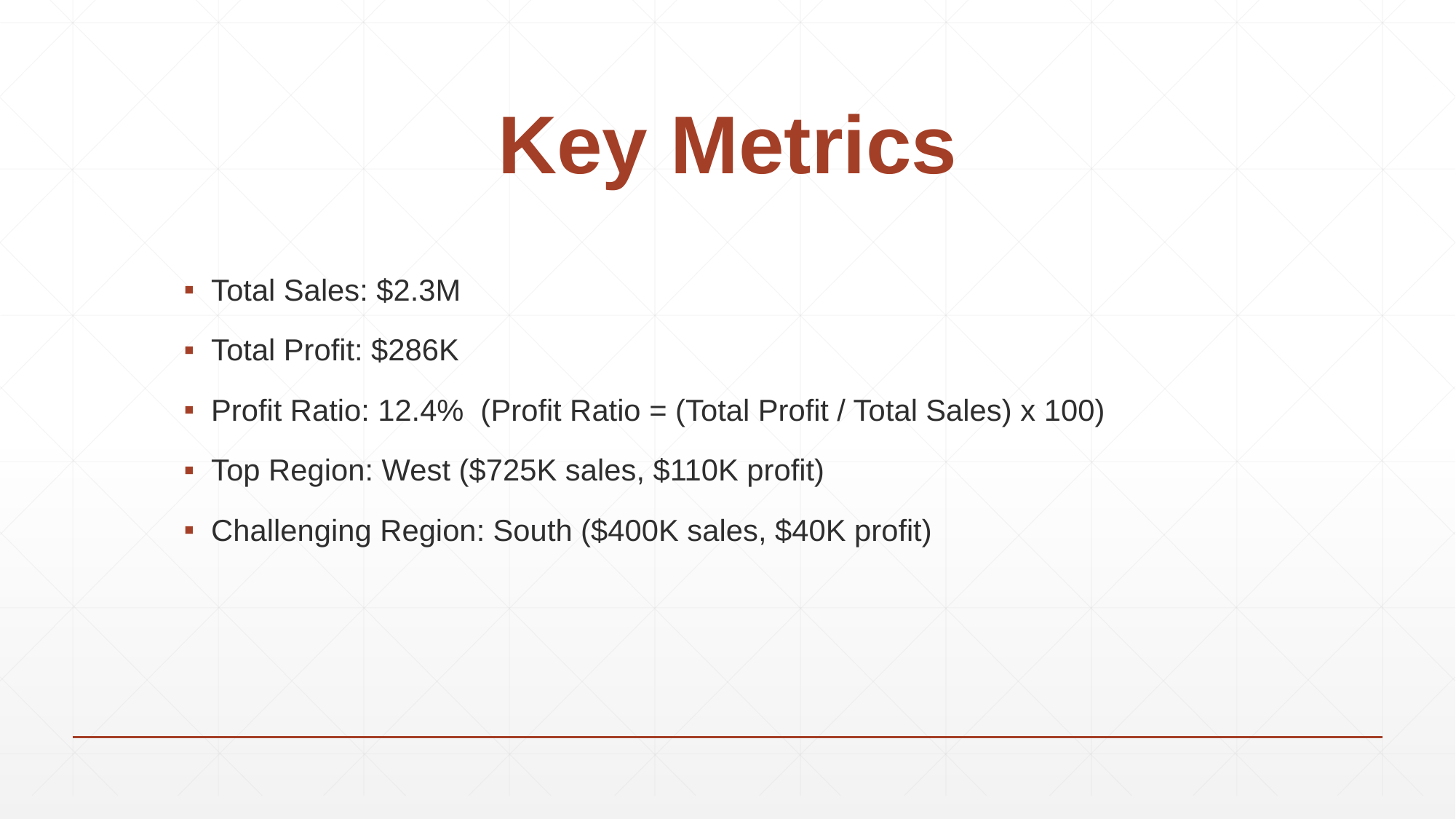

# Key Metrics
Total Sales: $2.3M
Total Profit: $286K
Profit Ratio: 12.4%  (Profit Ratio = (Total Profit / Total Sales) x 100)
Top Region: West ($725K sales, $110K profit)
Challenging Region: South ($400K sales, $40K profit)